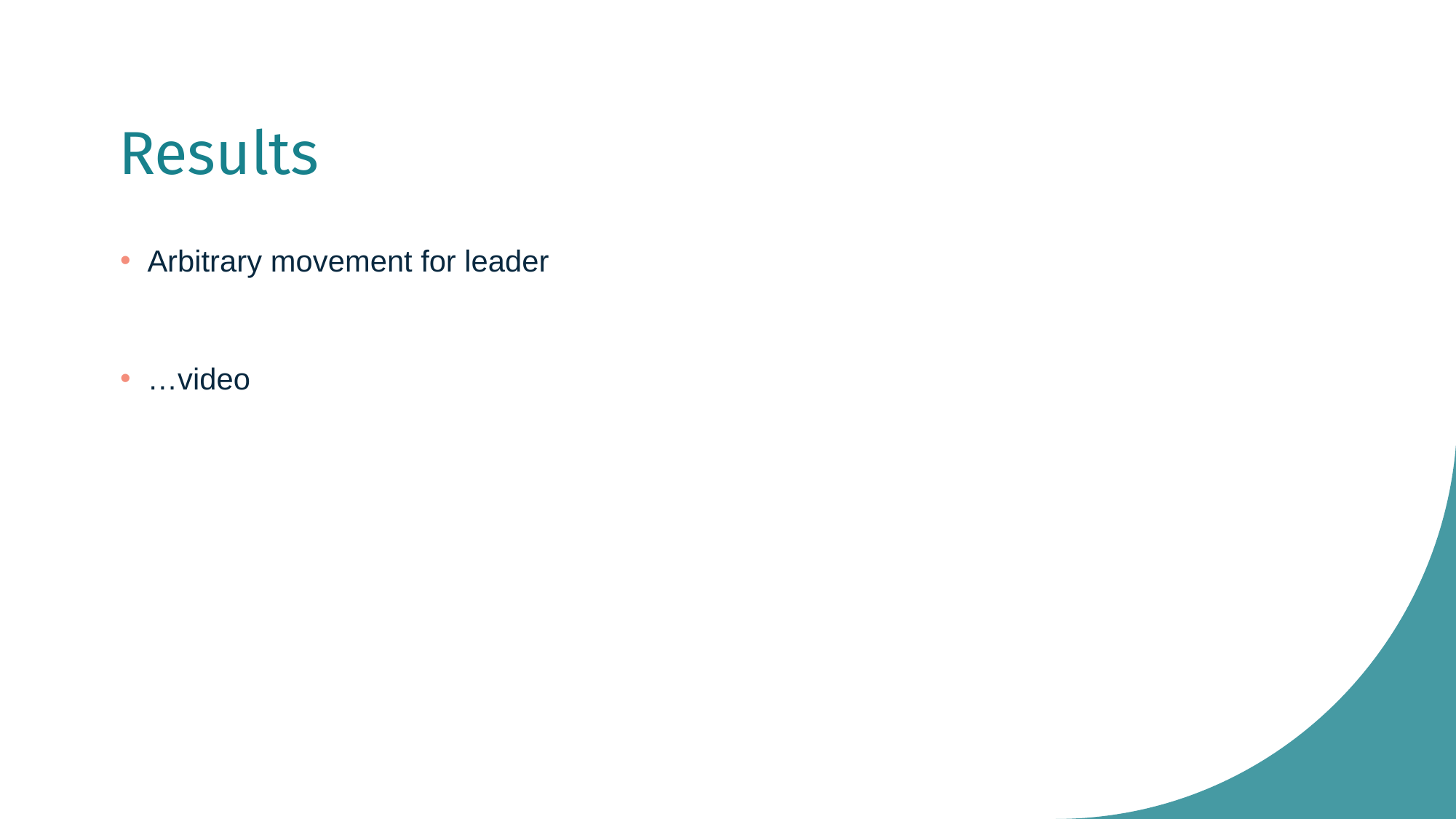

# Results
Arbitrary movement for leader

…video